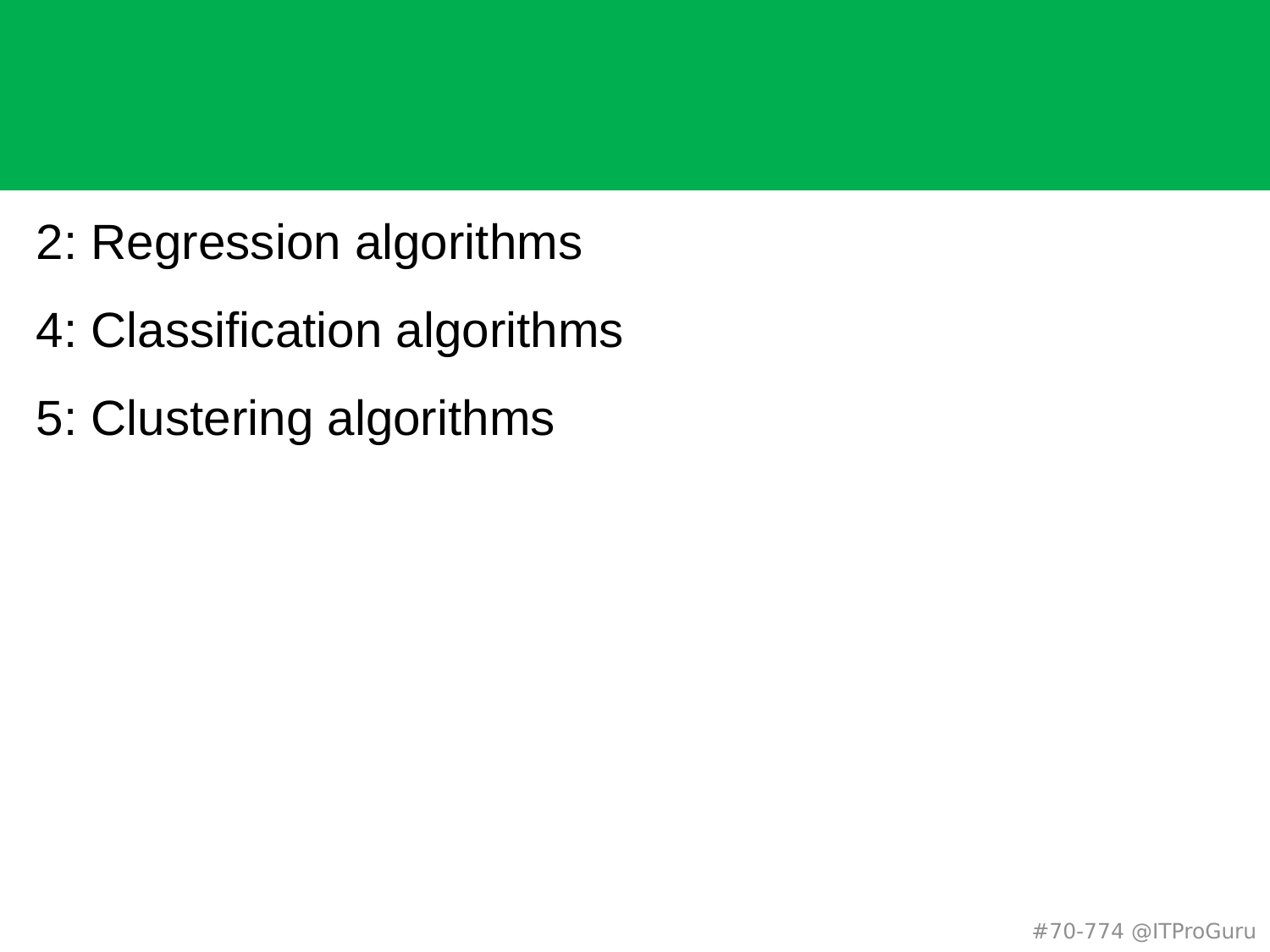

#
2: Regression algorithms
4: Classification algorithms
5: Clustering algorithms